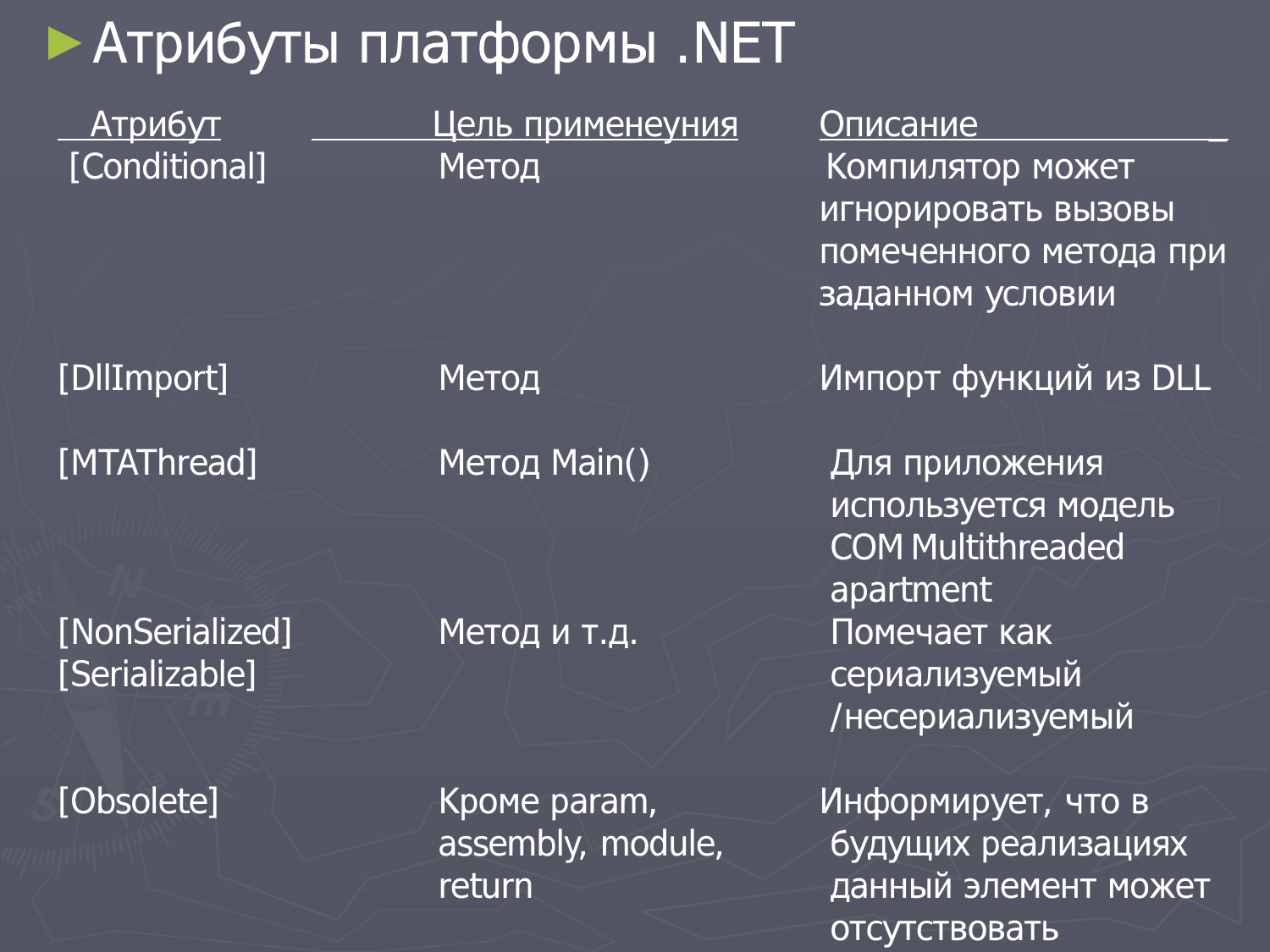

Атрибуты платформы .NET
   Атрибут	           Цель применеyния	Описаниe                     _
 [Conditional] 	       	Метод                          Компилятор может
						игнорировать вызовы
						помеченного метода при
						заданном условии

[DllImport] 		Метод 			Импорт функций из DLL

[MTAThread] 		Метод Main()		 Для приложения
						 используется модель 							 COM Multithreaded 							 apartment
[NonSerialized] 		Метод и т.д.		 Помечает как [Serializable] 					 сериализуемый 							 /несериализуемый

[Obsolete]   		Кроме param, 		Информирует, что в
			assembly, module, 	 будущих реализациях
			return			 данный элемент может
						 отсутствовать